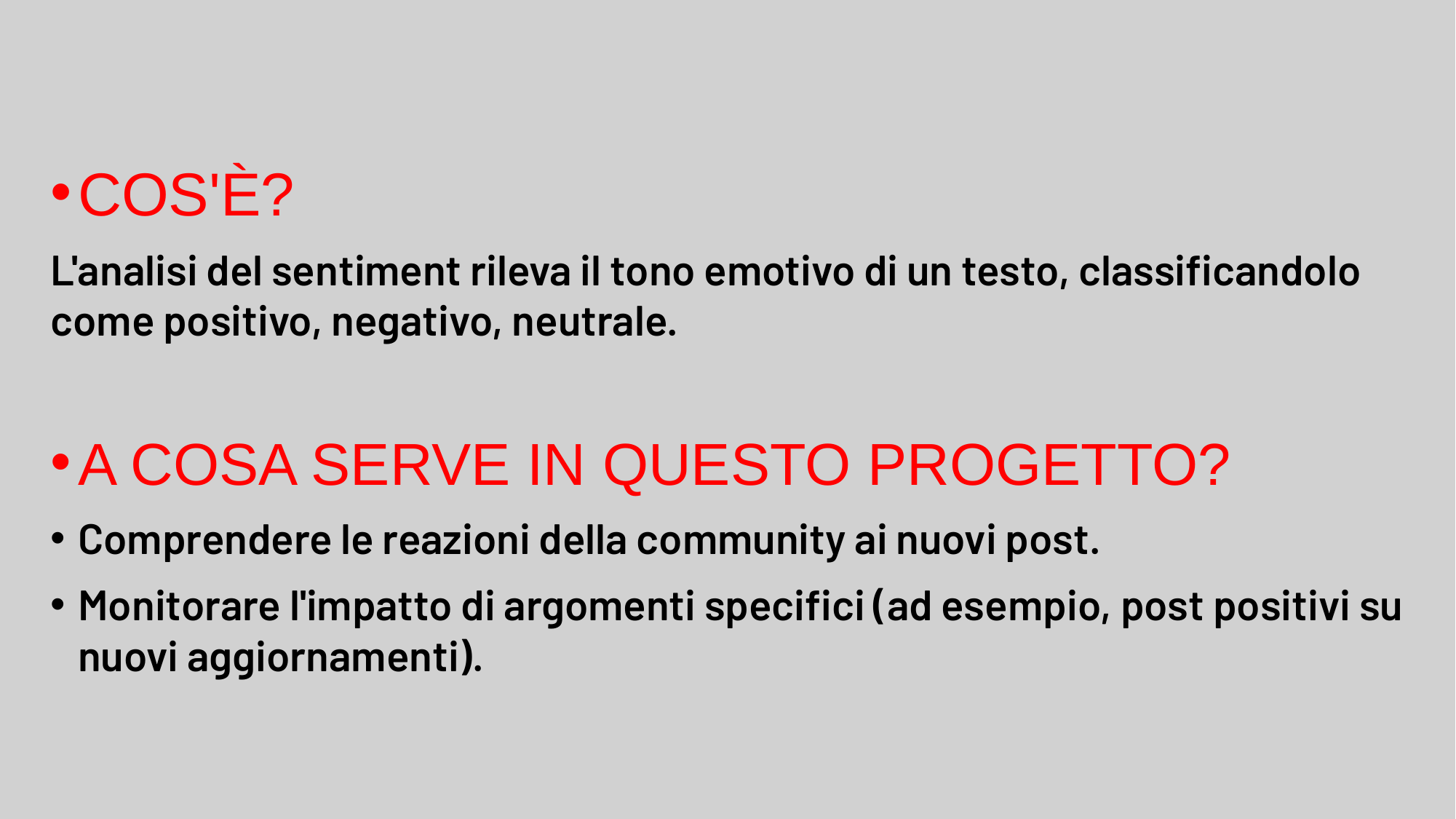

COS'È?
L'analisi del sentiment rileva il tono emotivo di un testo, classificandolo come positivo, negativo, neutrale.

A COSA SERVE IN QUESTO PROGETTO?
Comprendere le reazioni della community ai nuovi post.
Monitorare l'impatto di argomenti specifici (ad esempio, post positivi su nuovi aggiornamenti).